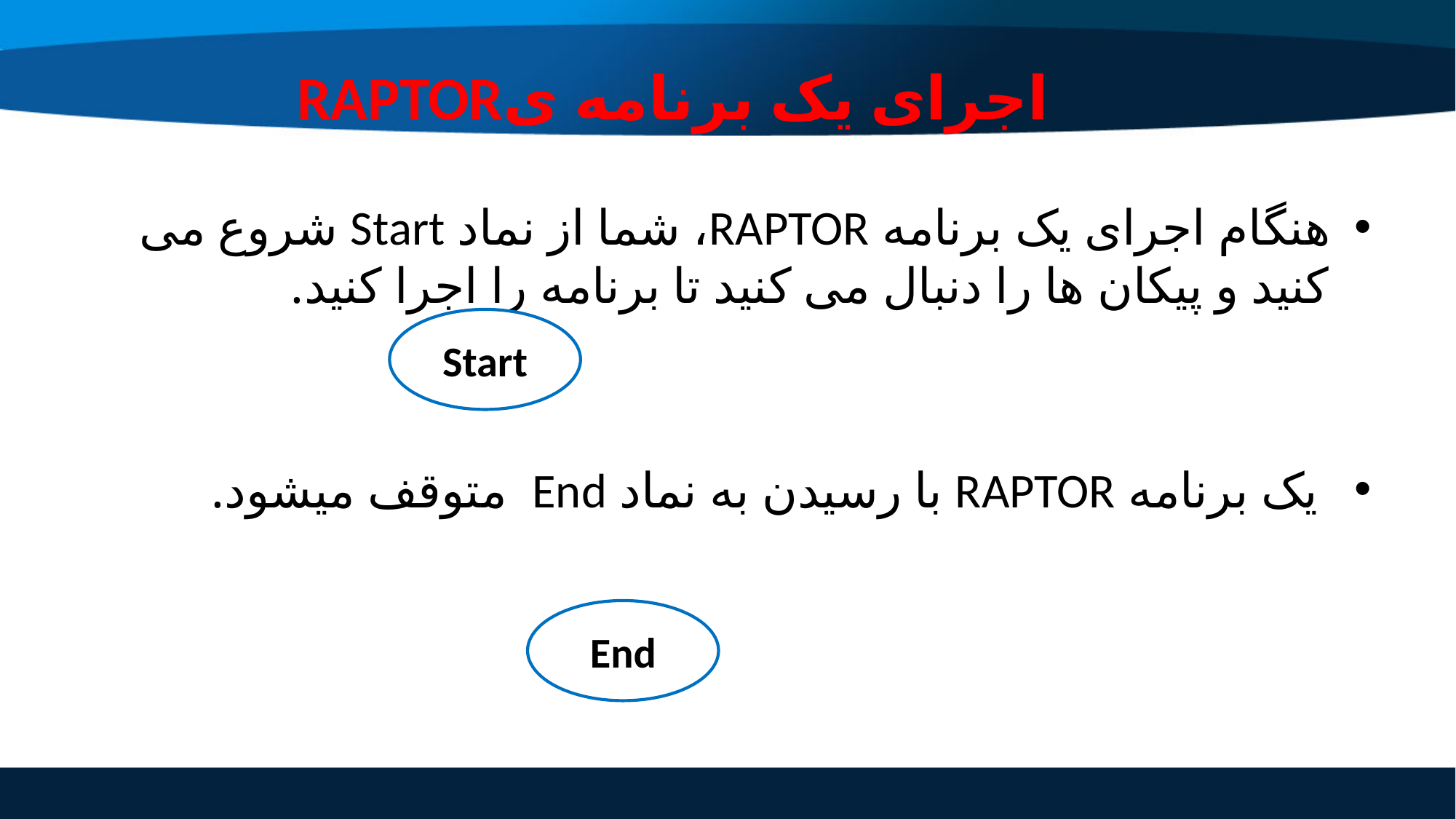

# RAPTORاجرای یک برنامه ی
هنگام اجرای یک برنامه RAPTOR، شما از نماد Start شروع می کنید و پیکان ها را دنبال می کنید تا برنامه را اجرا کنید.

 یک برنامه RAPTOR با رسیدن به نماد End  متوقف میشود.

Start
End